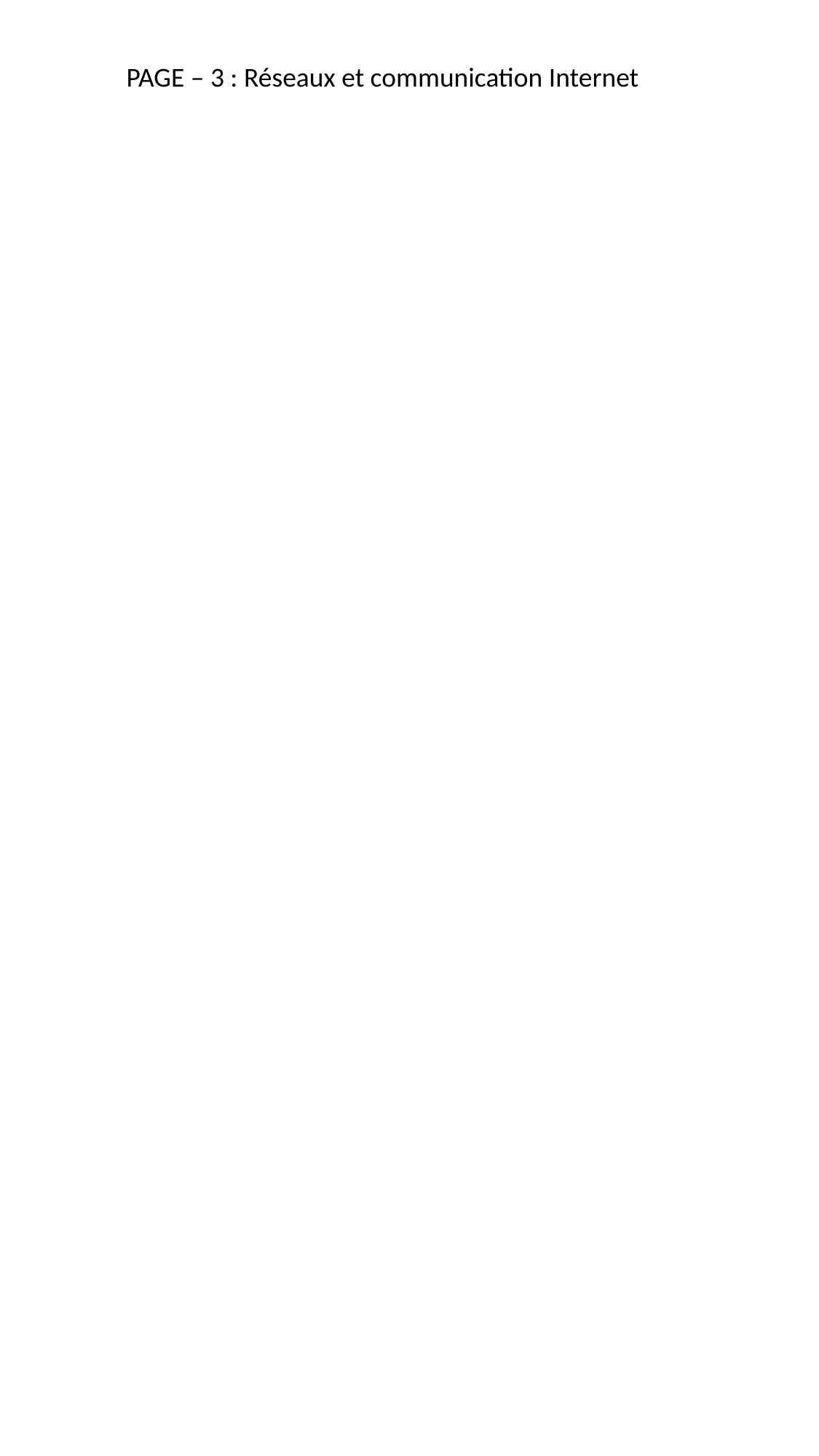

PAGE – 3 : Réseaux et communication Internet